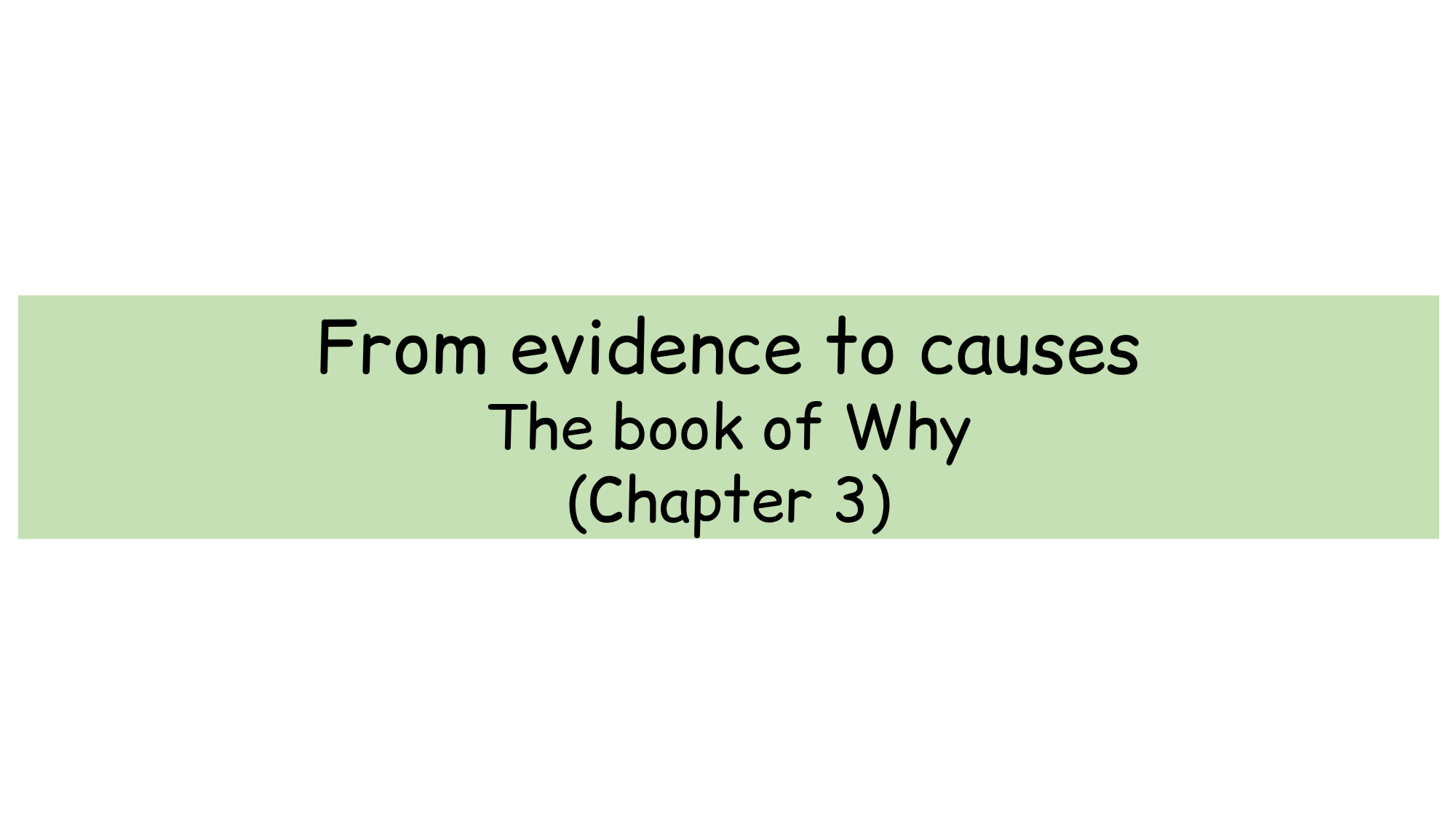

From evidence to causes
The book of Why
(Chapter 3)